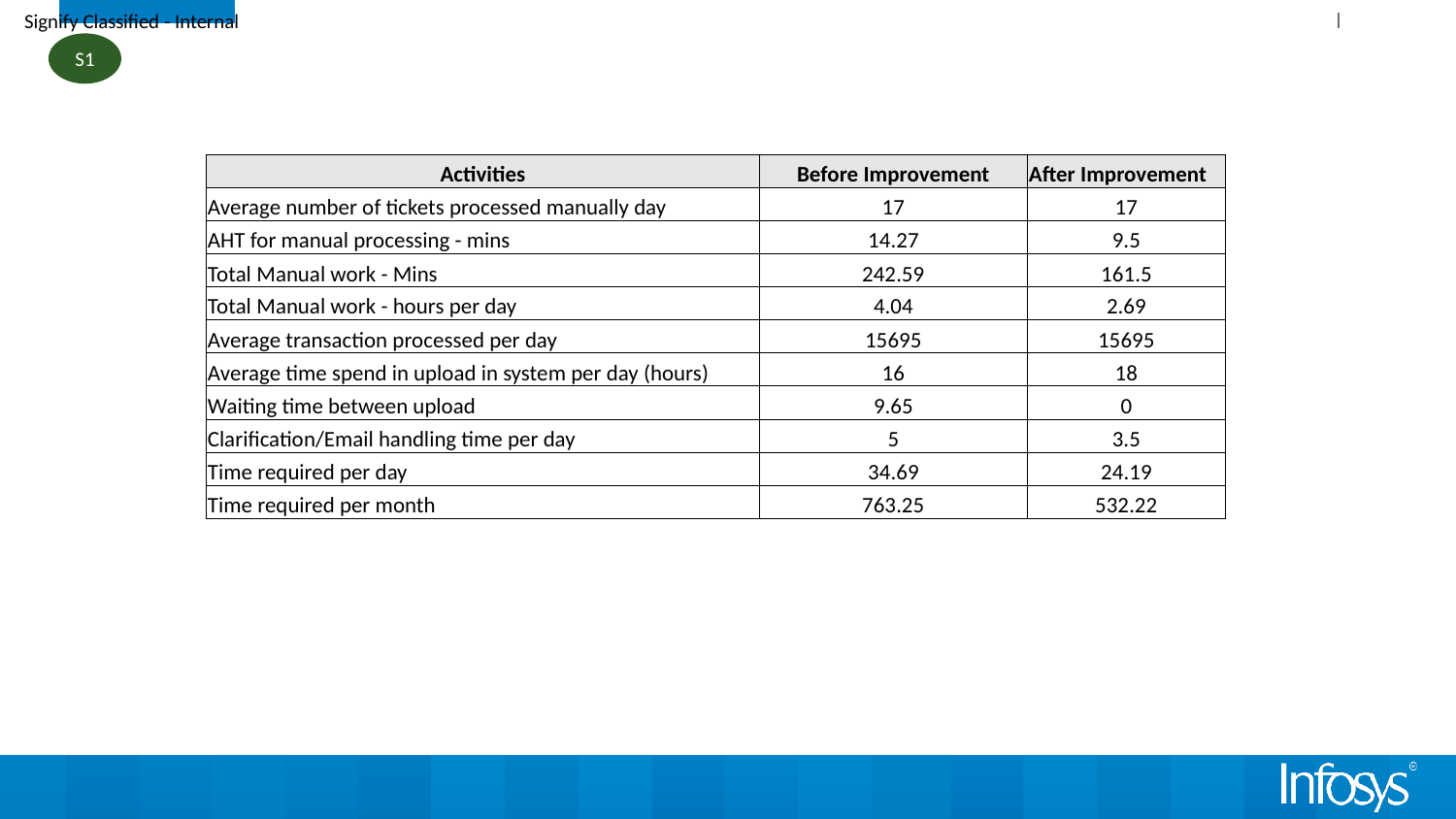

S1
| Activities | Before Improvement | After Improvement |
| --- | --- | --- |
| Average number of tickets processed manually day | 17 | 17 |
| AHT for manual processing - mins | 14.27 | 9.5 |
| Total Manual work - Mins | 242.59 | 161.5 |
| Total Manual work - hours per day | 4.04 | 2.69 |
| Average transaction processed per day | 15695 | 15695 |
| Average time spend in upload in system per day (hours) | 16 | 18 |
| Waiting time between upload | 9.65 | 0 |
| Clarification/Email handling time per day | 5 | 3.5 |
| Time required per day | 34.69 | 24.19 |
| Time required per month | 763.25 | 532.22 |